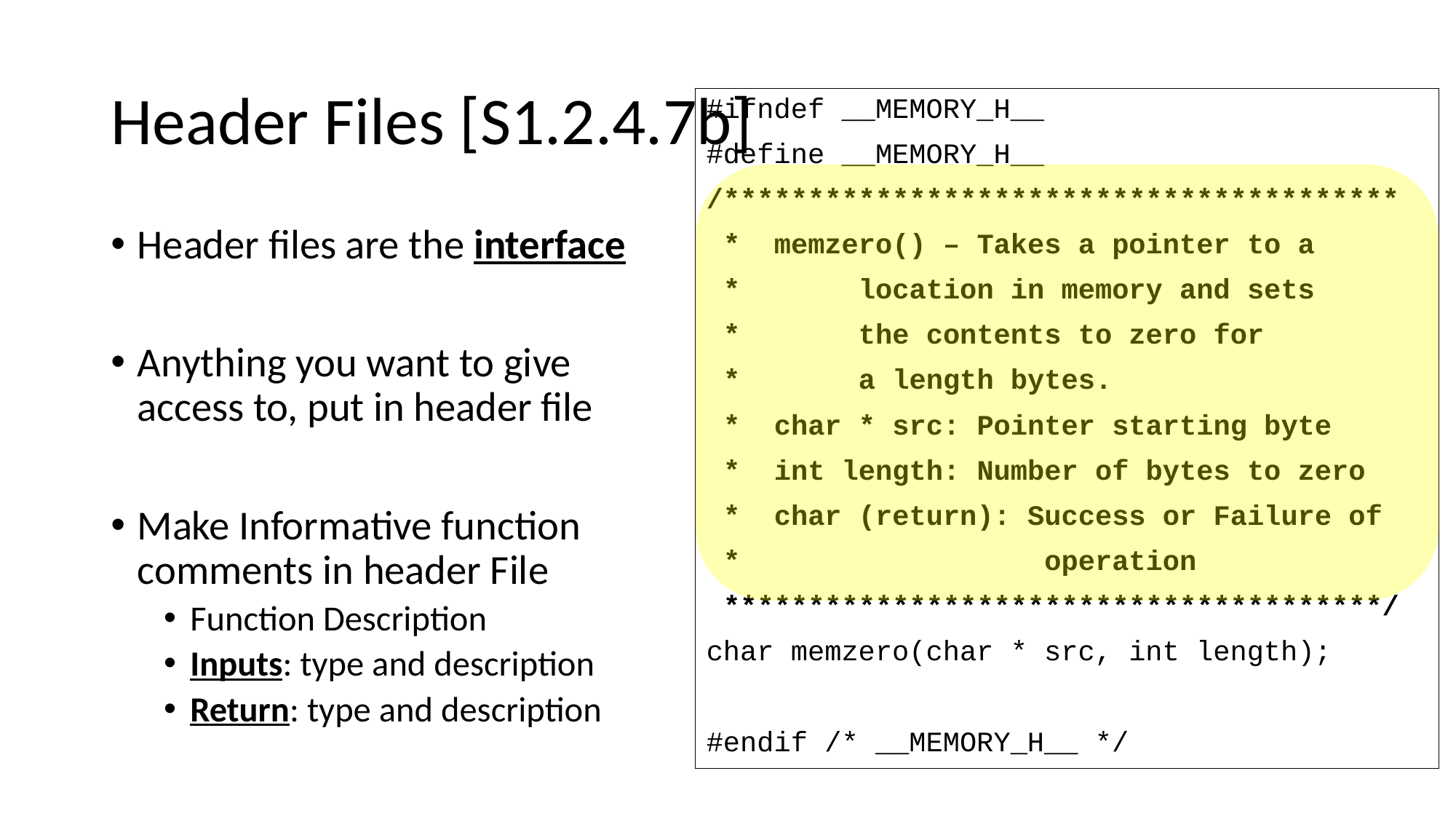

# Header Files [S1.2.4.7b]
#ifndef __MEMORY_H__
#define __MEMORY_H__
/****************************************
 *  memzero() – Takes a pointer to a
 *       location in memory and sets
 *       the contents to zero for
 *       a length bytes.
 *  char * src: Pointer starting byte
 *  int length: Number of bytes to zero
 *  char (return): Success or Failure of
 *                  operation
 ***************************************/
char memzero(char * src, int length);

#endif /* __MEMORY_H__ */

Header files are the interface

Anything you want to give access to, put in header file

Make Informative function comments in header File
Function Description
Inputs: type and description
Return: type and description